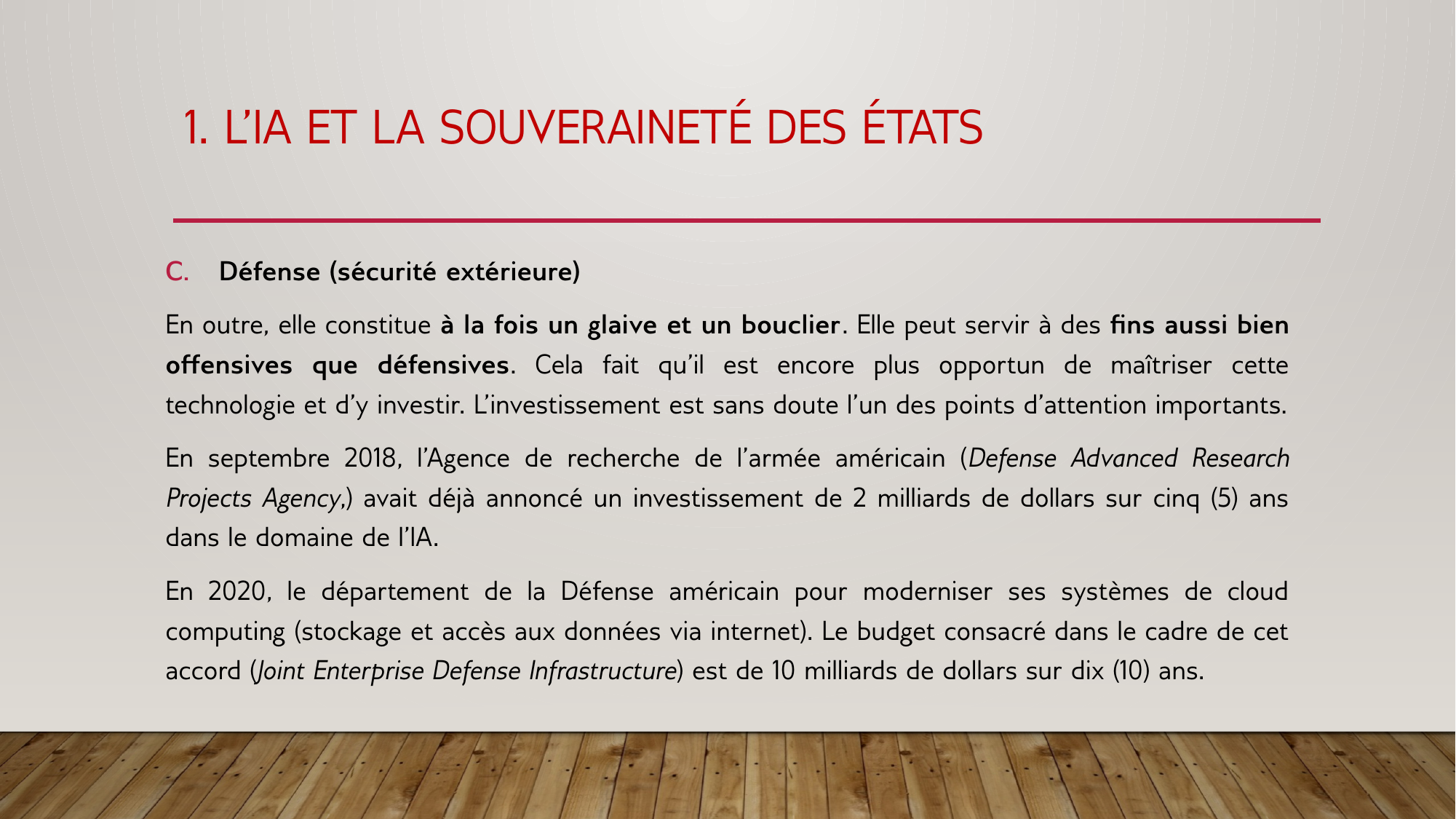

# 1. L’IA et la souveraineté des états
Défense (sécurité extérieure)
En outre, elle constitue à la fois un glaive et un bouclier. Elle peut servir à des ﬁns aussi bien offensives que défensives. Cela fait qu’il est encore plus opportun de maîtriser cette technologie et d’y investir. L’investissement est sans doute l’un des points d’attention importants.
En septembre 2018, l’Agence de recherche de l’armée américain (Defense Advanced Research Projects Agency,) avait déjà annoncé un investissement de 2 milliards de dollars sur cinq (5) ans dans le domaine de l’IA.
En 2020, le département de la Défense américain pour moderniser ses systèmes de cloud computing (stockage et accès aux données via internet). Le budget consacré dans le cadre de cet accord (Joint Enterprise Defense Infrastructure) est de 10 milliards de dollars sur dix (10) ans.